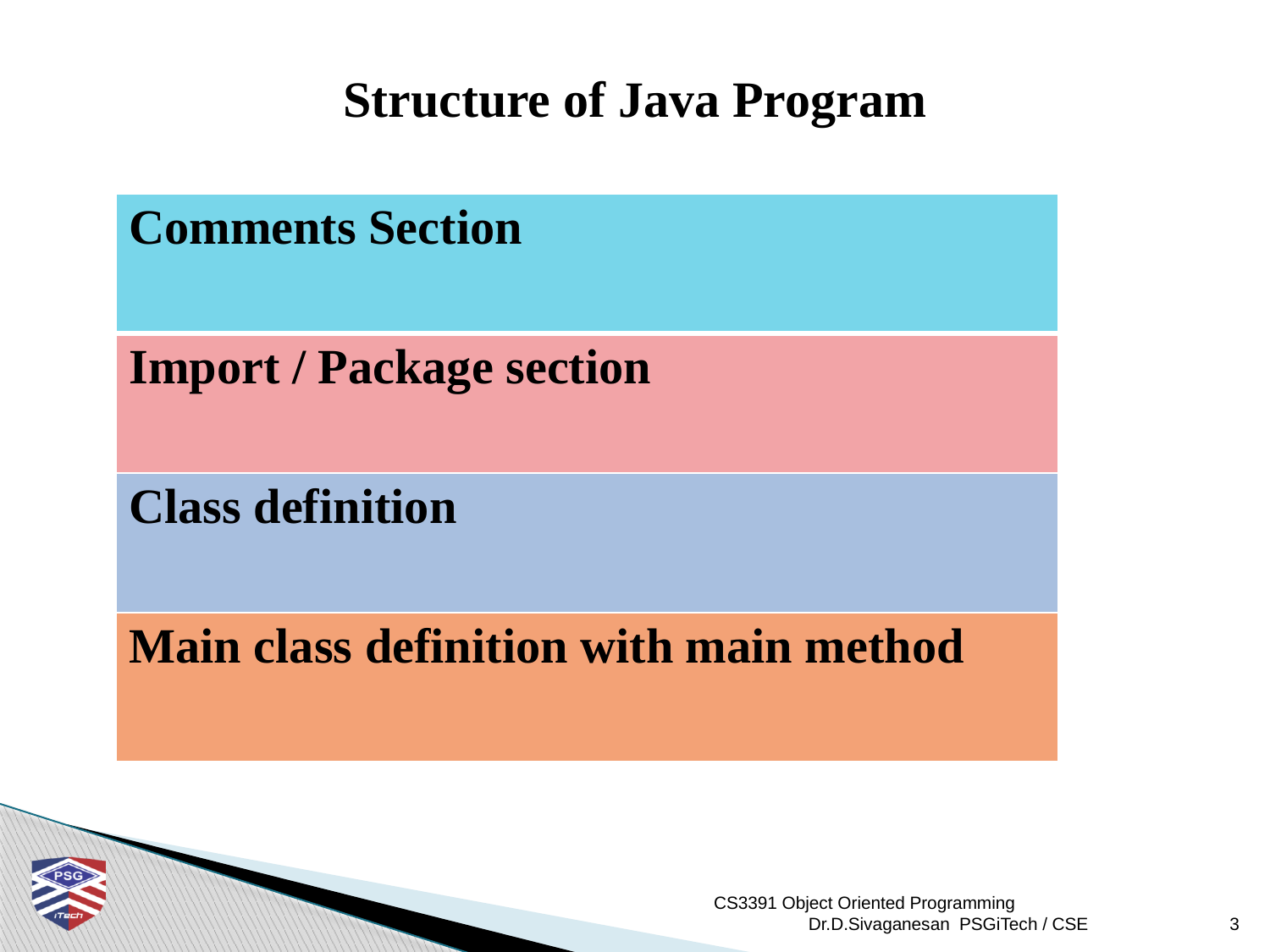

Structure of Java Program
| Comments Section |
| --- |
| Import / Package section |
| Class definition |
| Main class definition with main method |
CS3391 Object Oriented Programming                Dr.D.Sivaganesan  PSGiTech / CSE
3